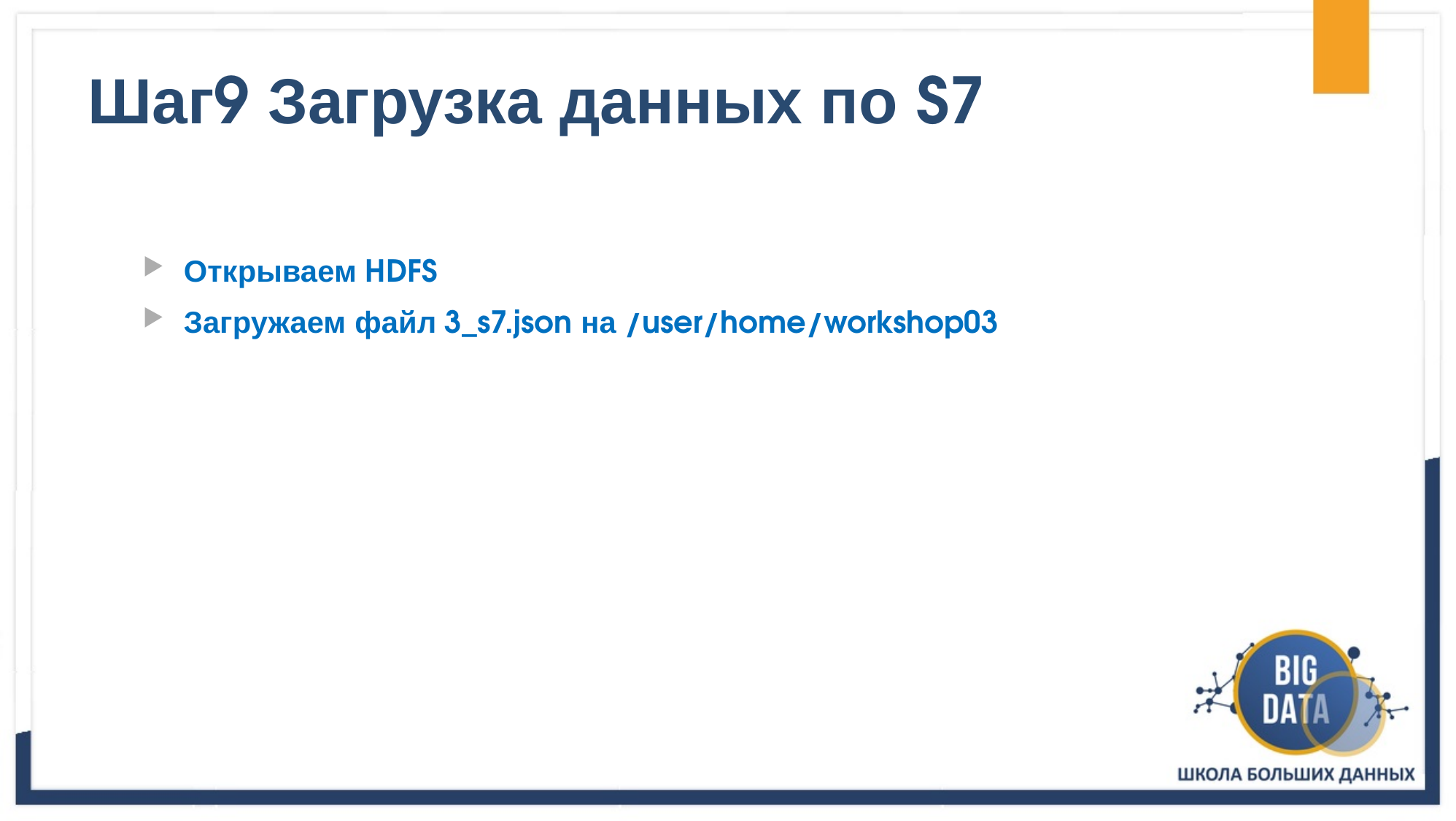

# Шаг9 Загрузка данных по S7
Открываем HDFS
Загружаем файл 3_s7.json на /user/home/workshop03